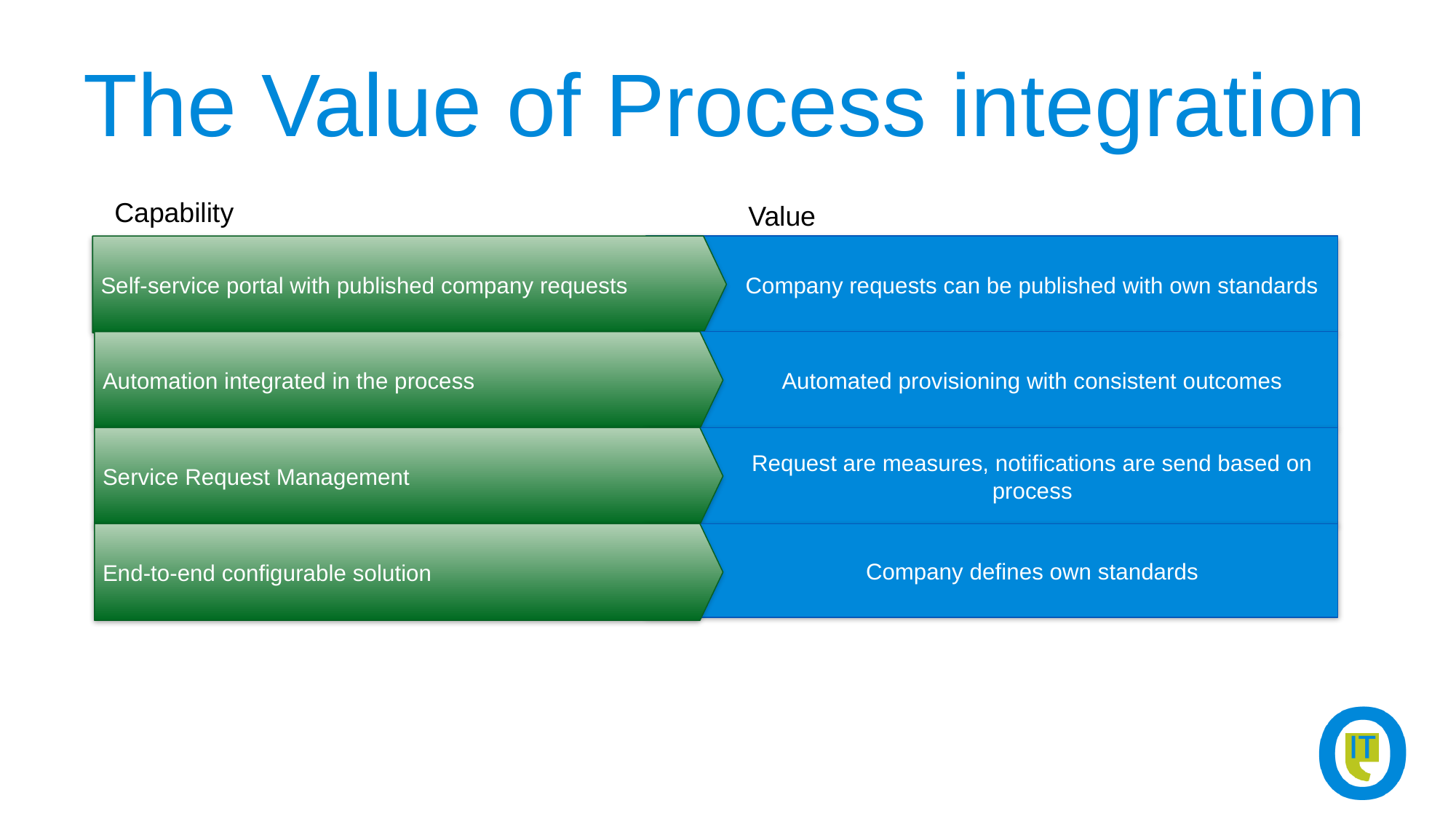

# The Value of Process integration
Value
Capability
Self-service portal with published company requests
Company requests can be published with own standards
Automation integrated in the process
Automated provisioning with consistent outcomes
Service Request Management
Request are measures, notifications are send based on process
End-to-end configurable solution
Company defines own standards